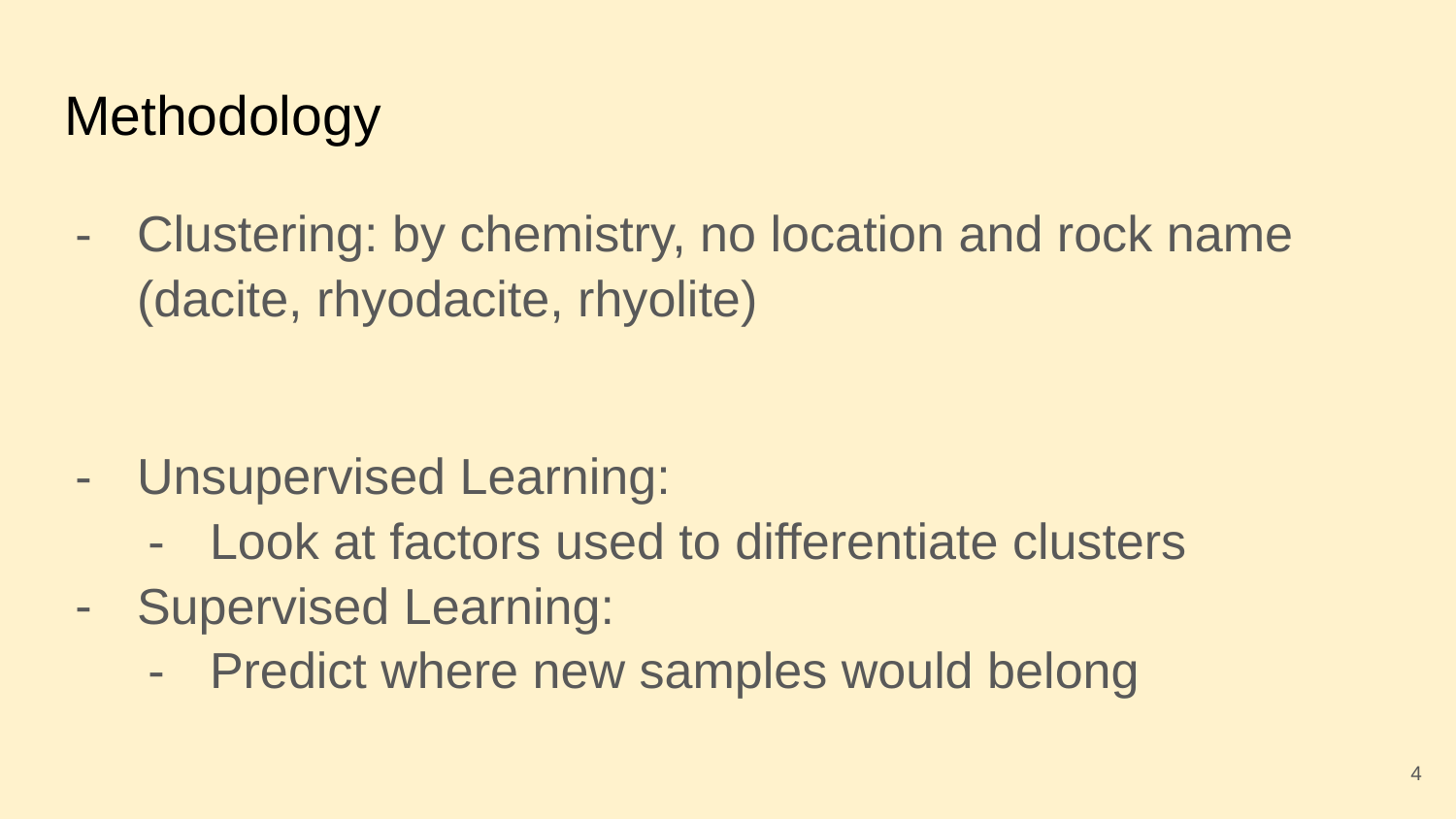

# Methodology
Clustering: by chemistry, no location and rock name (dacite, rhyodacite, rhyolite)

Unsupervised Learning:
Look at factors used to differentiate clusters
Supervised Learning:
Predict where new samples would belong
4